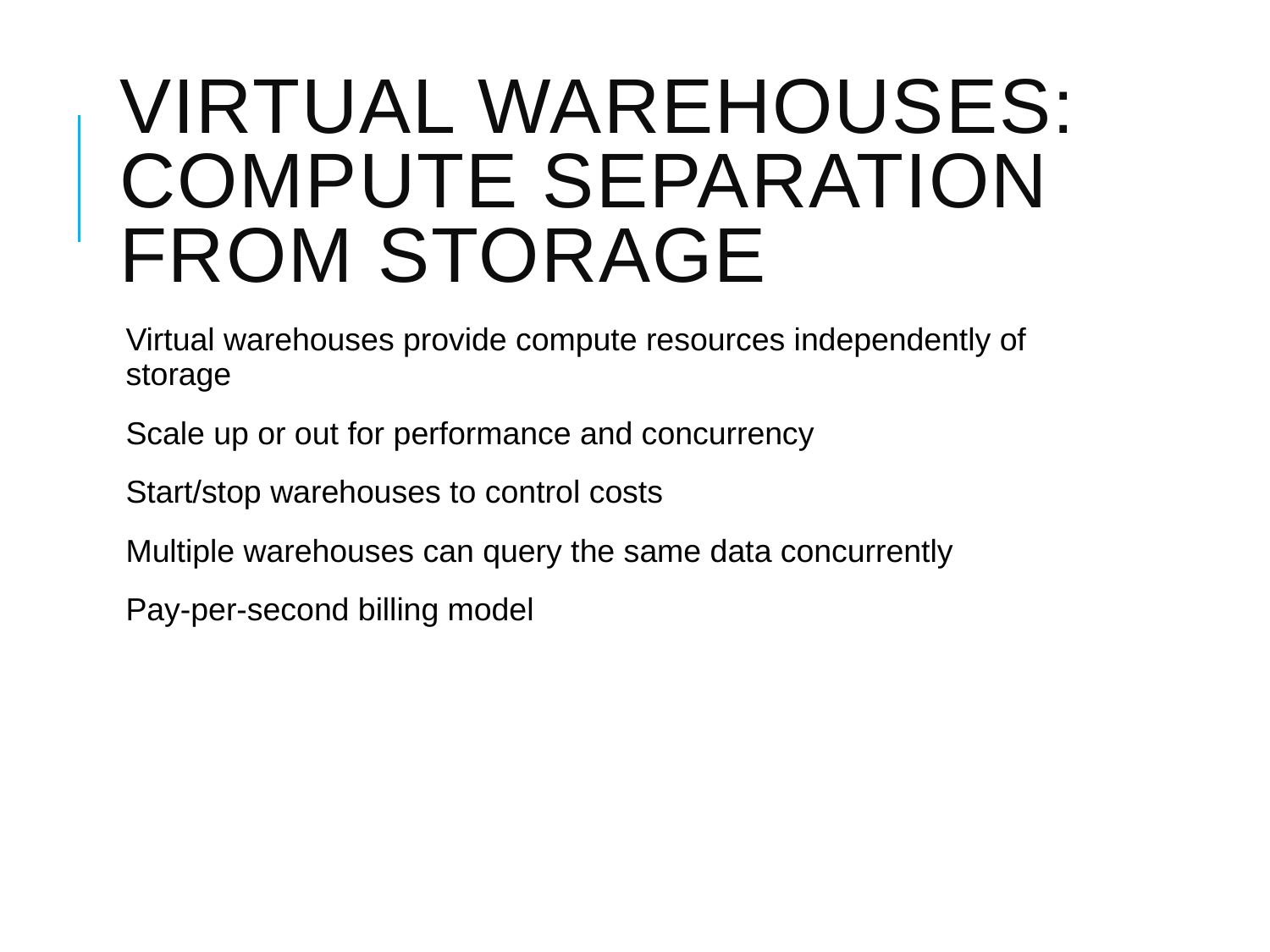

# Virtual Warehouses: Compute Separation from Storage
Virtual warehouses provide compute resources independently of storage
Scale up or out for performance and concurrency
Start/stop warehouses to control costs
Multiple warehouses can query the same data concurrently
Pay-per-second billing model